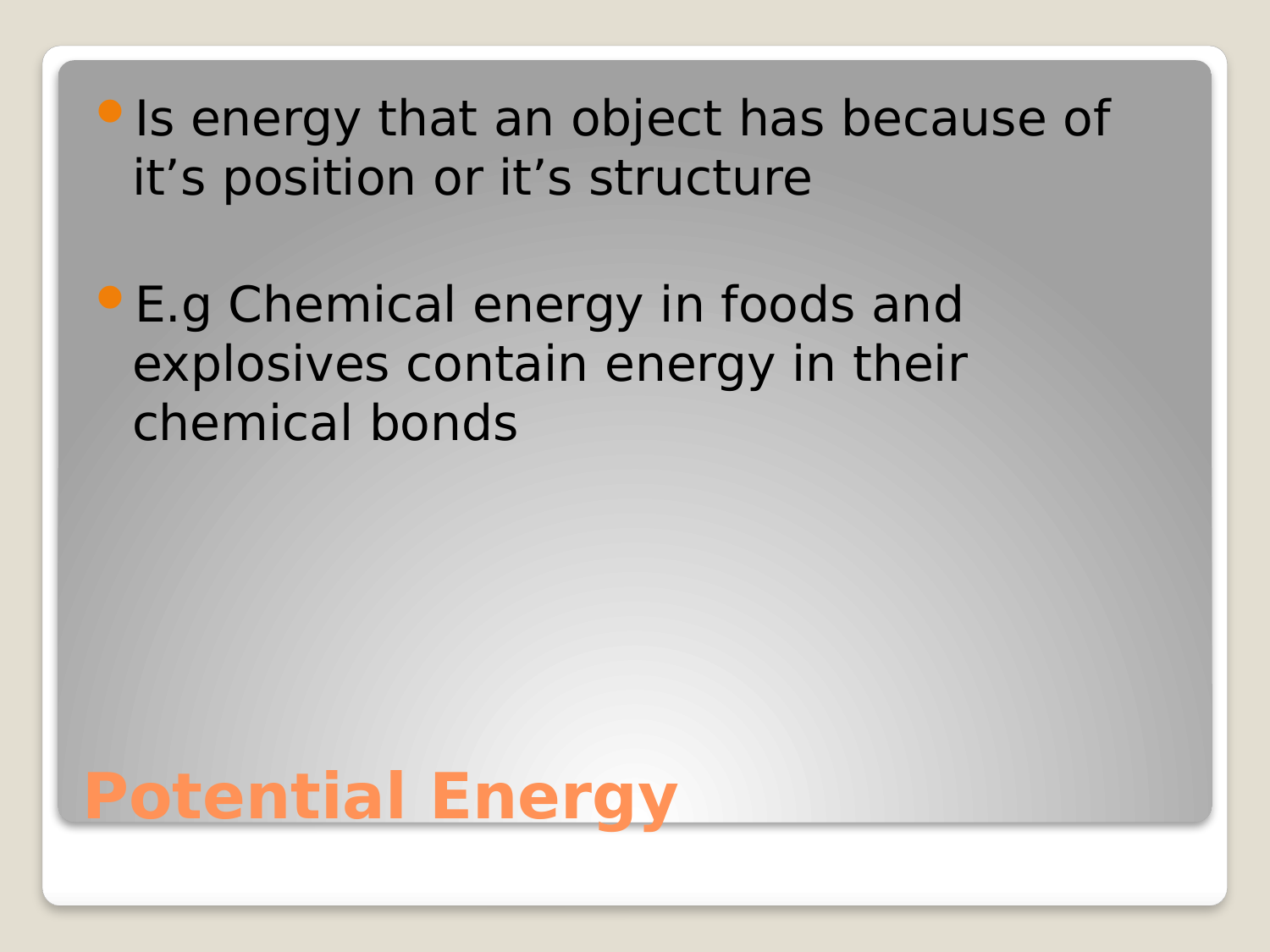

Is energy that an object has because of it’s position or it’s structure

E.g Chemical energy in foods and explosives contain energy in their chemical bonds
# Potential Energy